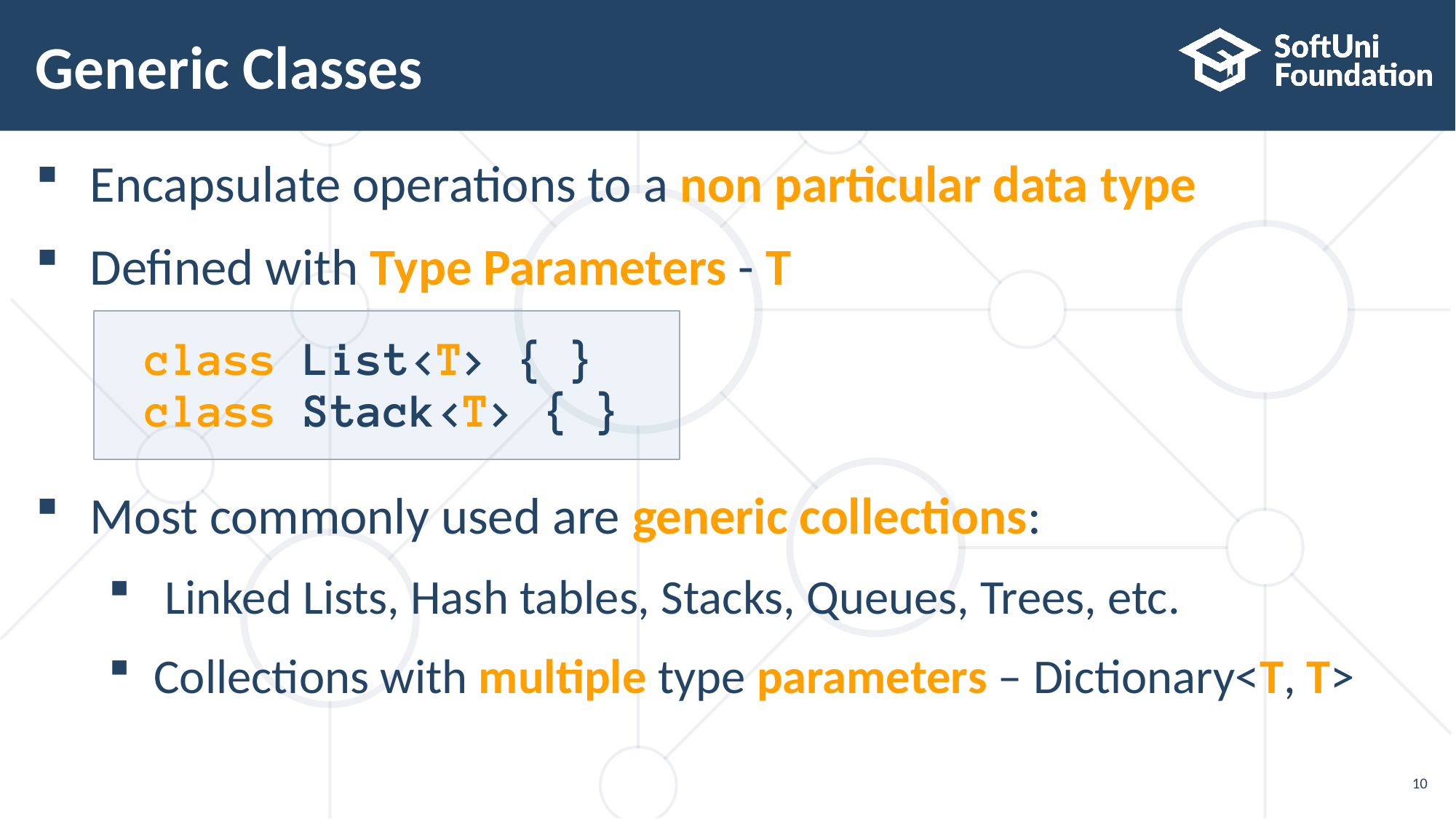

# Generic Classes
Encapsulate operations to a non particular data type
Defined with Type Parameters - T

Most commonly used are generic collections:
 Linked Lists, Hash tables, Stacks, Queues, Trees, etc.
Collections with multiple type parameters – Dictionary<T, T>

class List<T> { }
class Stack<T> { }
10